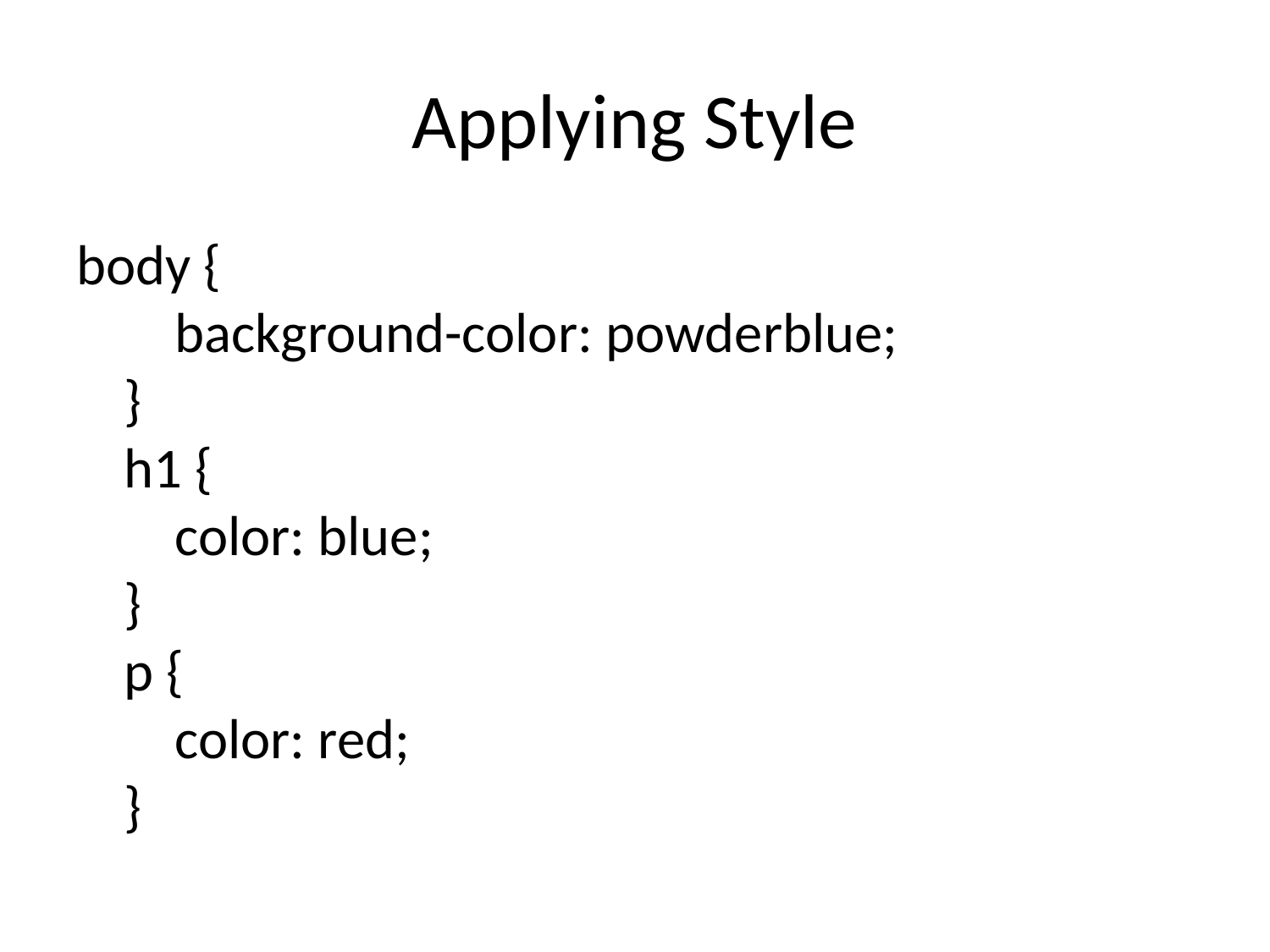

# Applying Style
body {
    background-color: powderblue;
}
h1 {
    color: blue;
}
p {
    color: red;
}